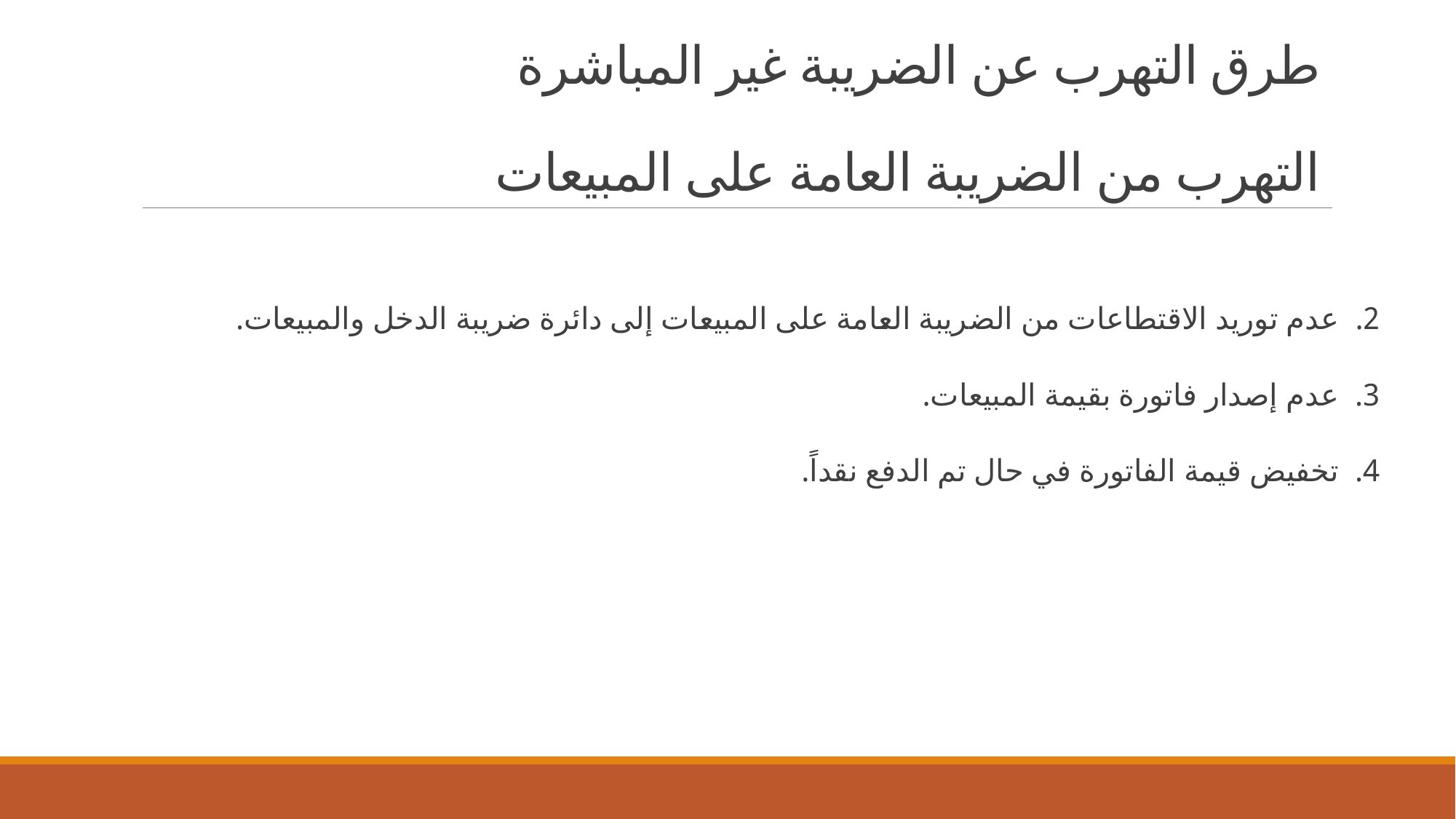

# طرق التهرب عن الضريبة غير المباشرة التهرب من الضريبة العامة على المبيعات

2.  عدم توريد الاقتطاعات من الضريبة العامة على المبيعات إلى دائرة ضريبة الدخل والمبيعات.
3.  عدم إصدار فاتورة بقيمة المبيعات.
4.  تخفيض قيمة الفاتورة في حال تم الدفع نقداً.